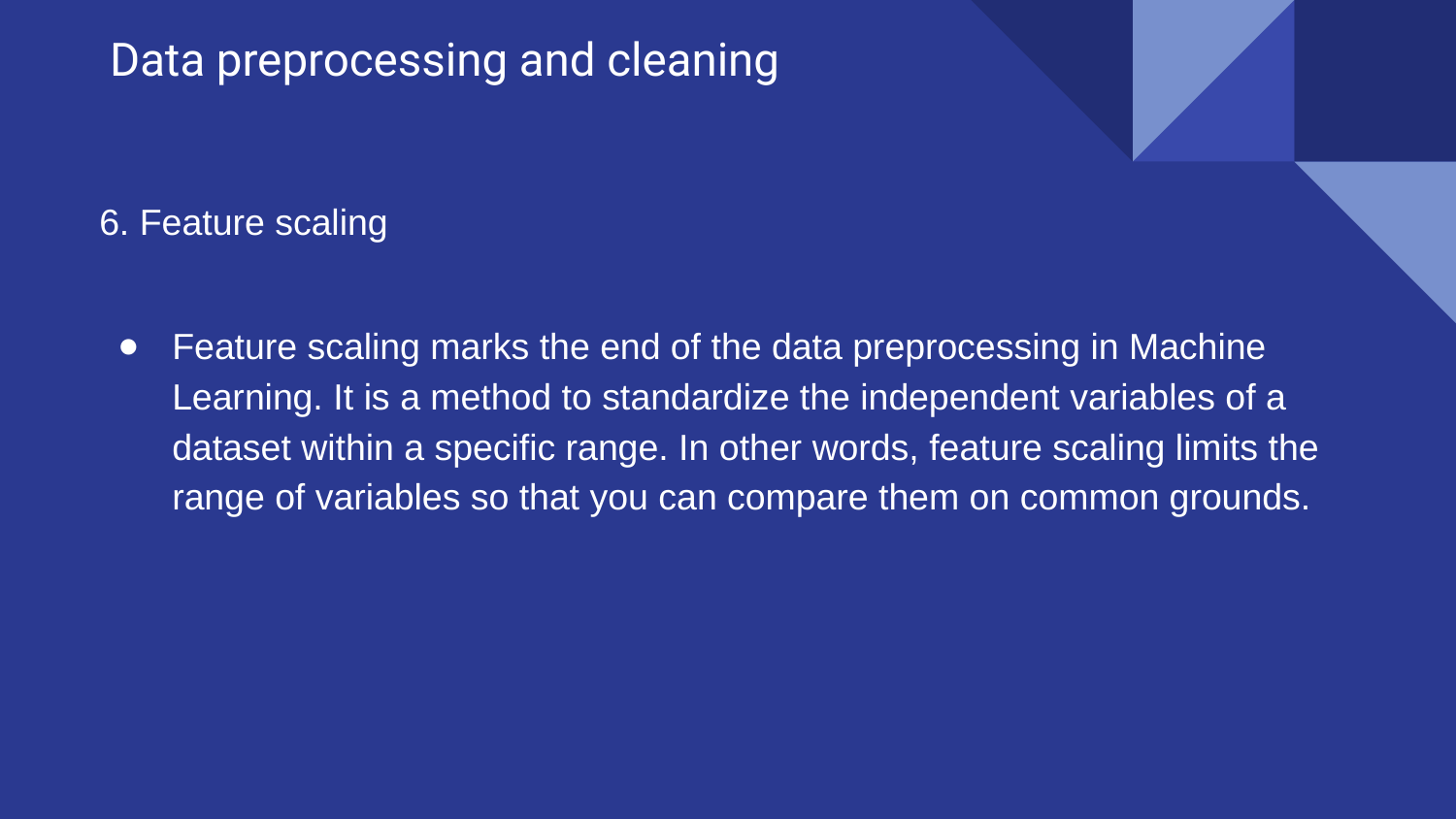

# Data preprocessing and cleaning
6. Feature scaling

Feature scaling marks the end of the data preprocessing in Machine Learning. It is a method to standardize the independent variables of a dataset within a specific range. In other words, feature scaling limits the range of variables so that you can compare them on common grounds.